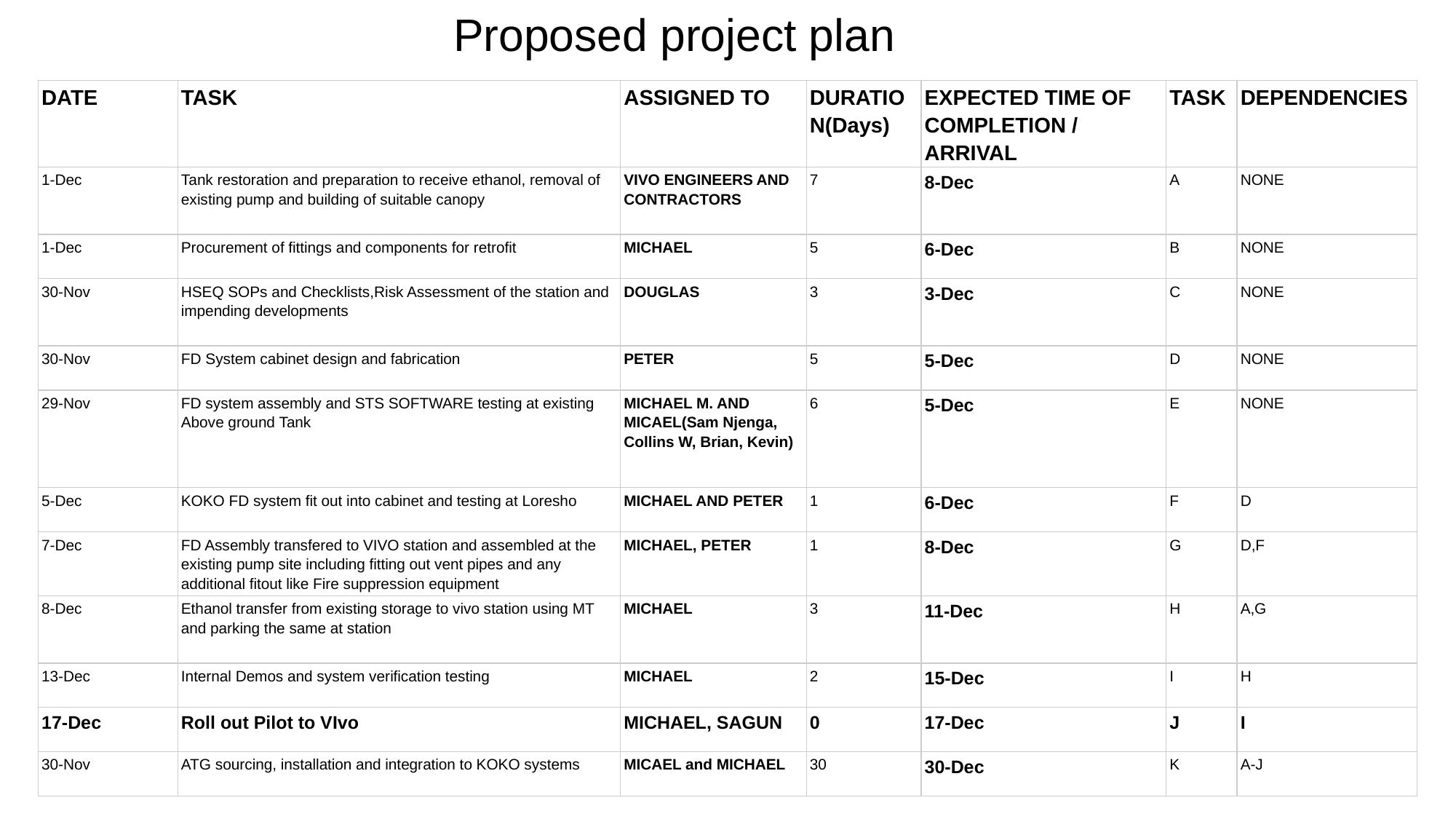

# Proposed project plan
| DATE | TASK | ASSIGNED TO | DURATION(Days) | EXPECTED TIME OF COMPLETION / ARRIVAL | TASK | DEPENDENCIES |
| --- | --- | --- | --- | --- | --- | --- |
| 1-Dec | Tank restoration and preparation to receive ethanol, removal of existing pump and building of suitable canopy | VIVO ENGINEERS AND CONTRACTORS | 7 | 8-Dec | A | NONE |
| 1-Dec | Procurement of fittings and components for retrofit | MICHAEL | 5 | 6-Dec | B | NONE |
| 30-Nov | HSEQ SOPs and Checklists,Risk Assessment of the station and impending developments | DOUGLAS | 3 | 3-Dec | C | NONE |
| 30-Nov | FD System cabinet design and fabrication | PETER | 5 | 5-Dec | D | NONE |
| 29-Nov | FD system assembly and STS SOFTWARE testing at existing Above ground Tank | MICHAEL M. AND MICAEL(Sam Njenga, Collins W, Brian, Kevin) | 6 | 5-Dec | E | NONE |
| 5-Dec | KOKO FD system fit out into cabinet and testing at Loresho | MICHAEL AND PETER | 1 | 6-Dec | F | D |
| 7-Dec | FD Assembly transfered to VIVO station and assembled at the existing pump site including fitting out vent pipes and any additional fitout like Fire suppression equipment | MICHAEL, PETER | 1 | 8-Dec | G | D,F |
| 8-Dec | Ethanol transfer from existing storage to vivo station using MT and parking the same at station | MICHAEL | 3 | 11-Dec | H | A,G |
| 13-Dec | Internal Demos and system verification testing | MICHAEL | 2 | 15-Dec | I | H |
| 17-Dec | Roll out Pilot to VIvo | MICHAEL, SAGUN | 0 | 17-Dec | J | I |
| 30-Nov | ATG sourcing, installation and integration to KOKO systems | MICAEL and MICHAEL | 30 | 30-Dec | K | A-J |